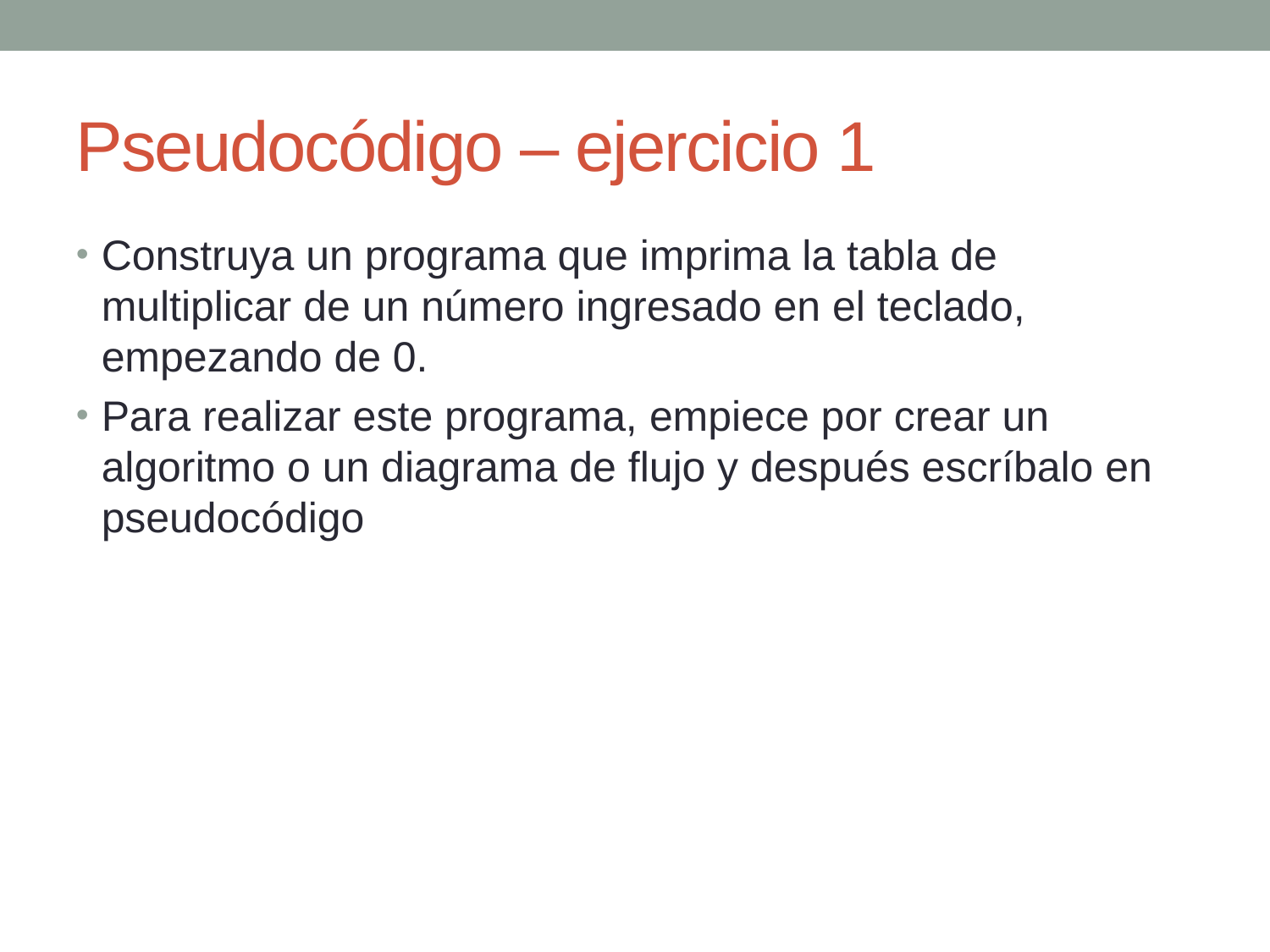

Pseudocódigo – ejercicio 1
Construya un programa que imprima la tabla de multiplicar de un número ingresado en el teclado, empezando de 0.
Para realizar este programa, empiece por crear un algoritmo o un diagrama de flujo y después escríbalo en pseudocódigo